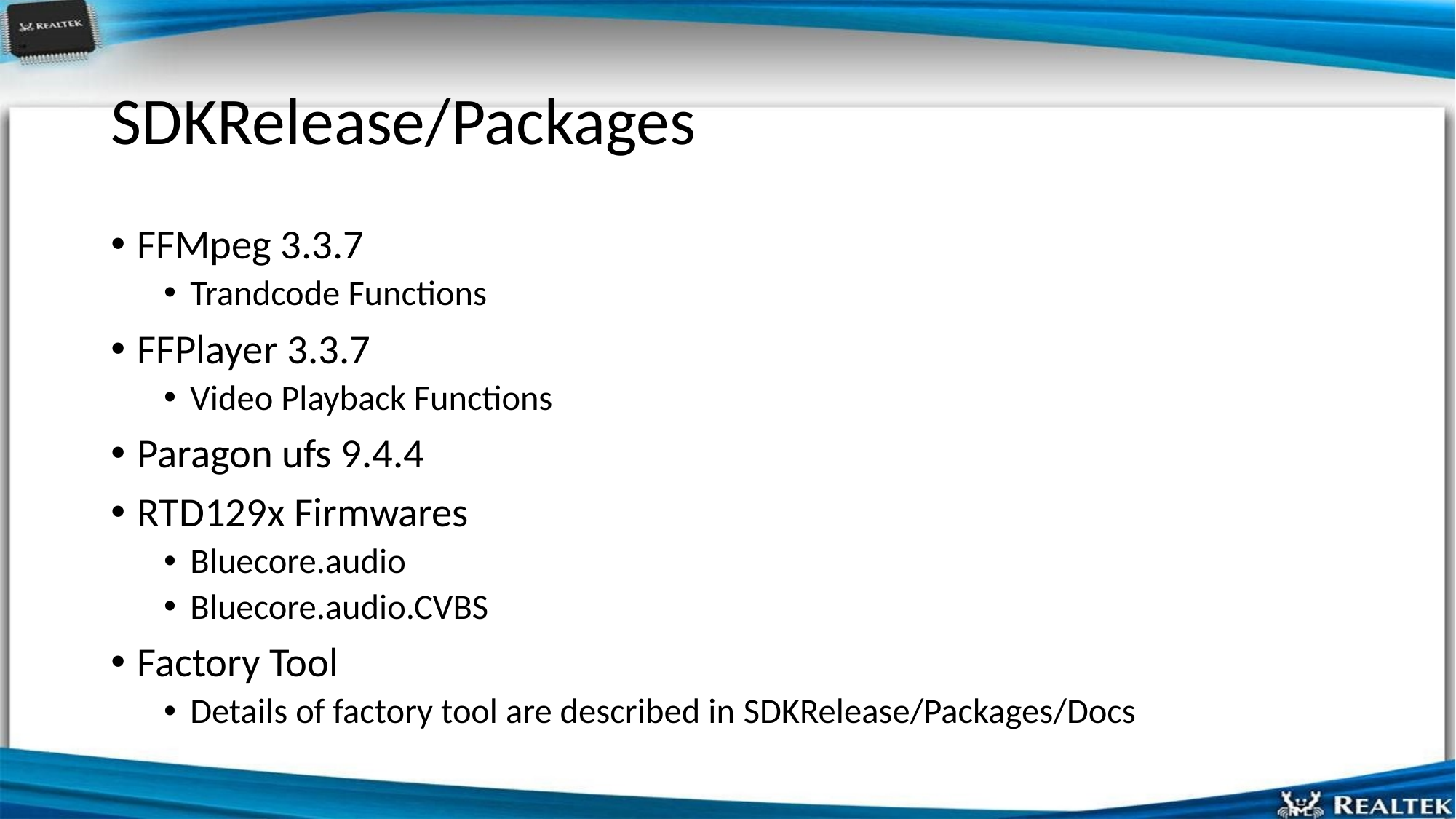

# SDKRelease/Packages
FFMpeg 3.3.7
Trandcode Functions
FFPlayer 3.3.7
Video Playback Functions
Paragon ufs 9.4.4
RTD129x Firmwares
Bluecore.audio
Bluecore.audio.CVBS
Factory Tool
Details of factory tool are described in SDKRelease/Packages/Docs